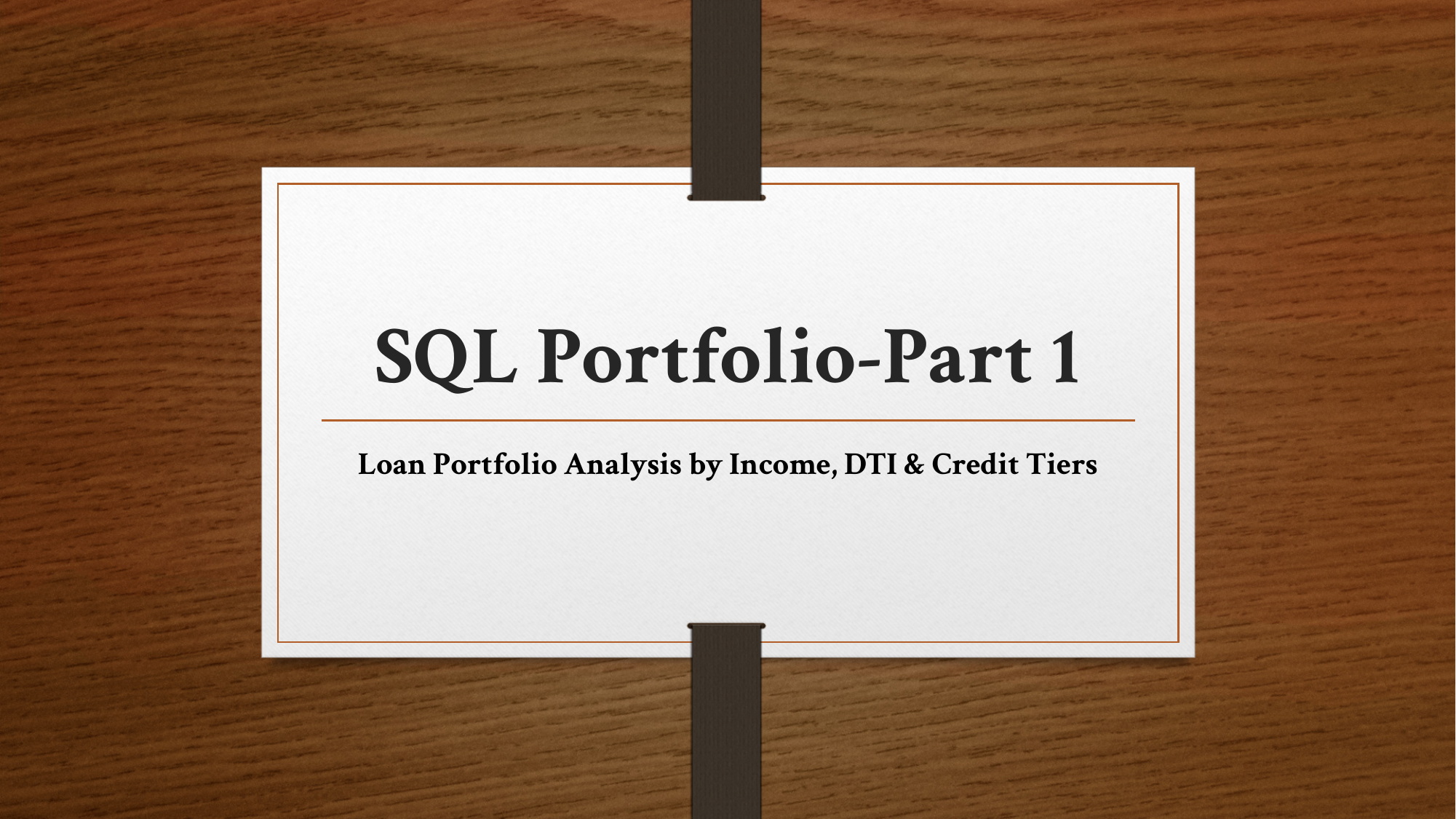

# SQL Portfolio-Part 1
Loan Portfolio Analysis by Income, DTI & Credit Tiers